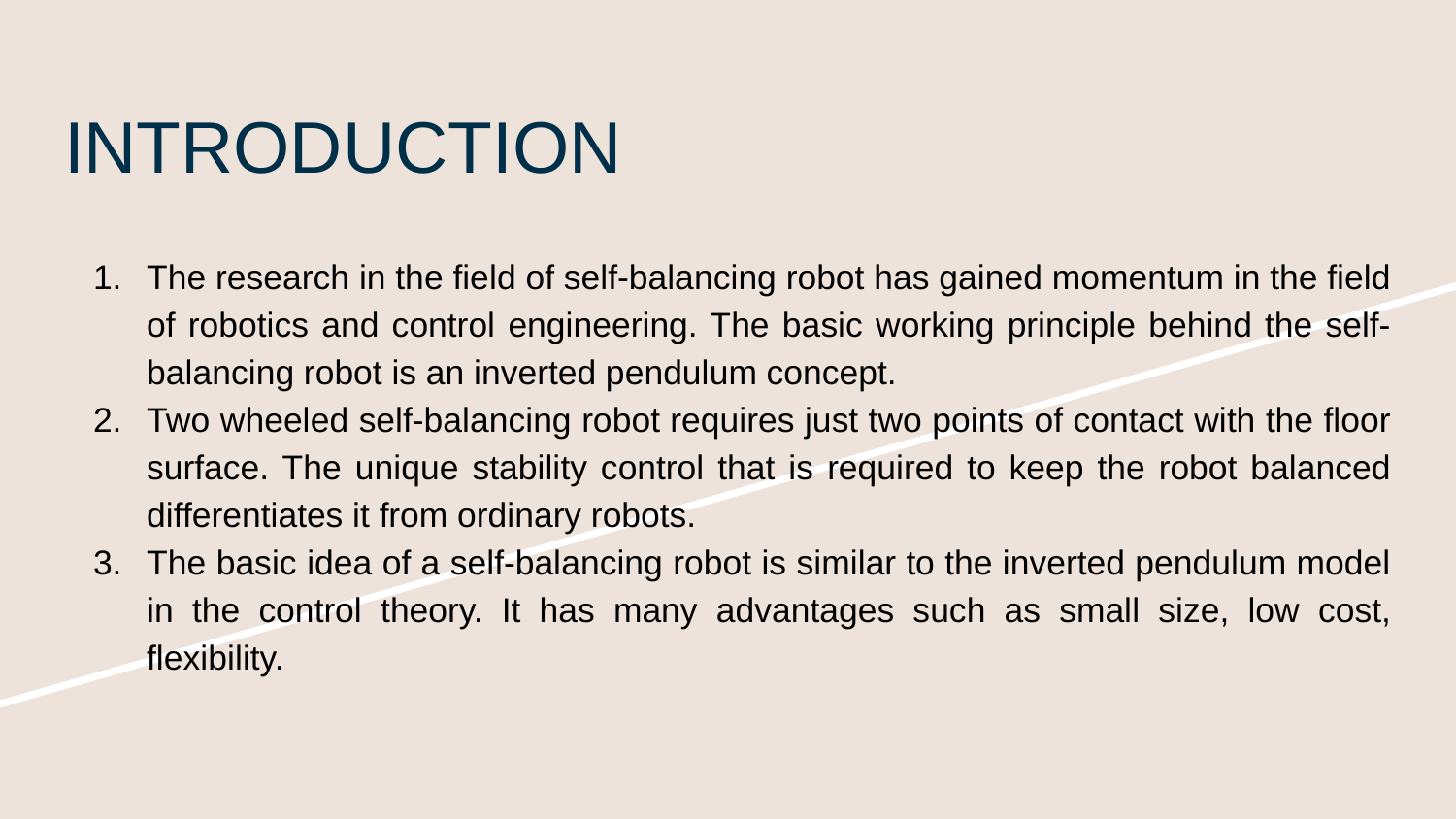

# INTRODUCTION
The research in the field of self-balancing robot has gained momentum in the field of robotics and control engineering. The basic working principle behind the self-balancing robot is an inverted pendulum concept.
Two wheeled self-balancing robot requires just two points of contact with the floor surface. The unique stability control that is required to keep the robot balanced differentiates it from ordinary robots.
The basic idea of a self-balancing robot is similar to the inverted pendulum model in the control theory. It has many advantages such as small size, low cost, flexibility.